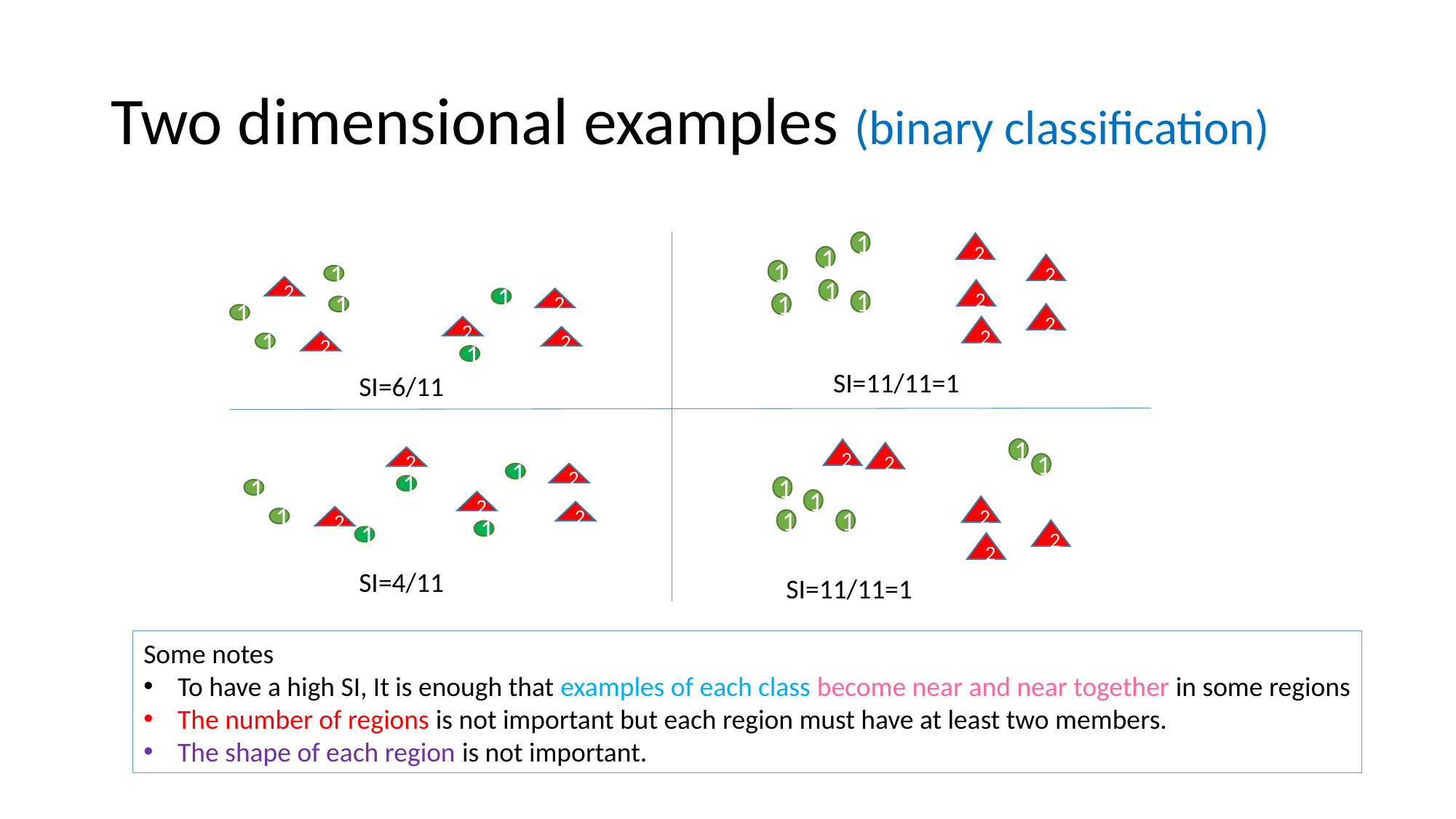

# Two dimensional examples (binary classification)
1
2
1
2
1
1
2
1
1
2
2
1
2
1
1
2
2
1
2
1
2
1
SI=11/11=1
SI=6/11
1
2
1
1
1
2
1
2
2
2
1
2
2
1
1
2
2
1
1
1
2
1
SI=4/11
SI=11/11=1
Some notes
To have a high SI, It is enough that examples of each class become near and near together in some regions
The number of regions is not important but each region must have at least two members.
The shape of each region is not important.